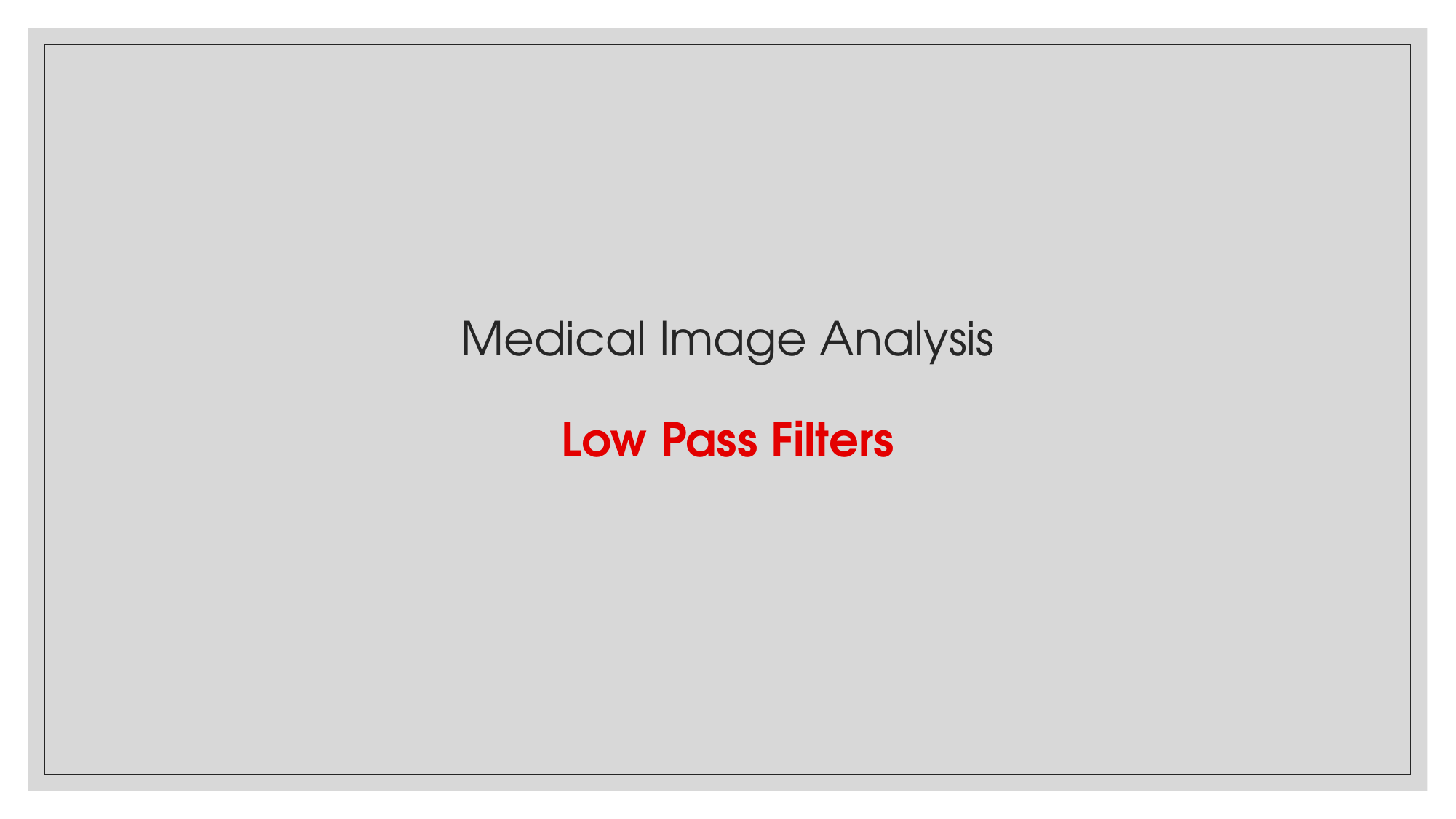

# Medical Image Analysis Low Pass Filters